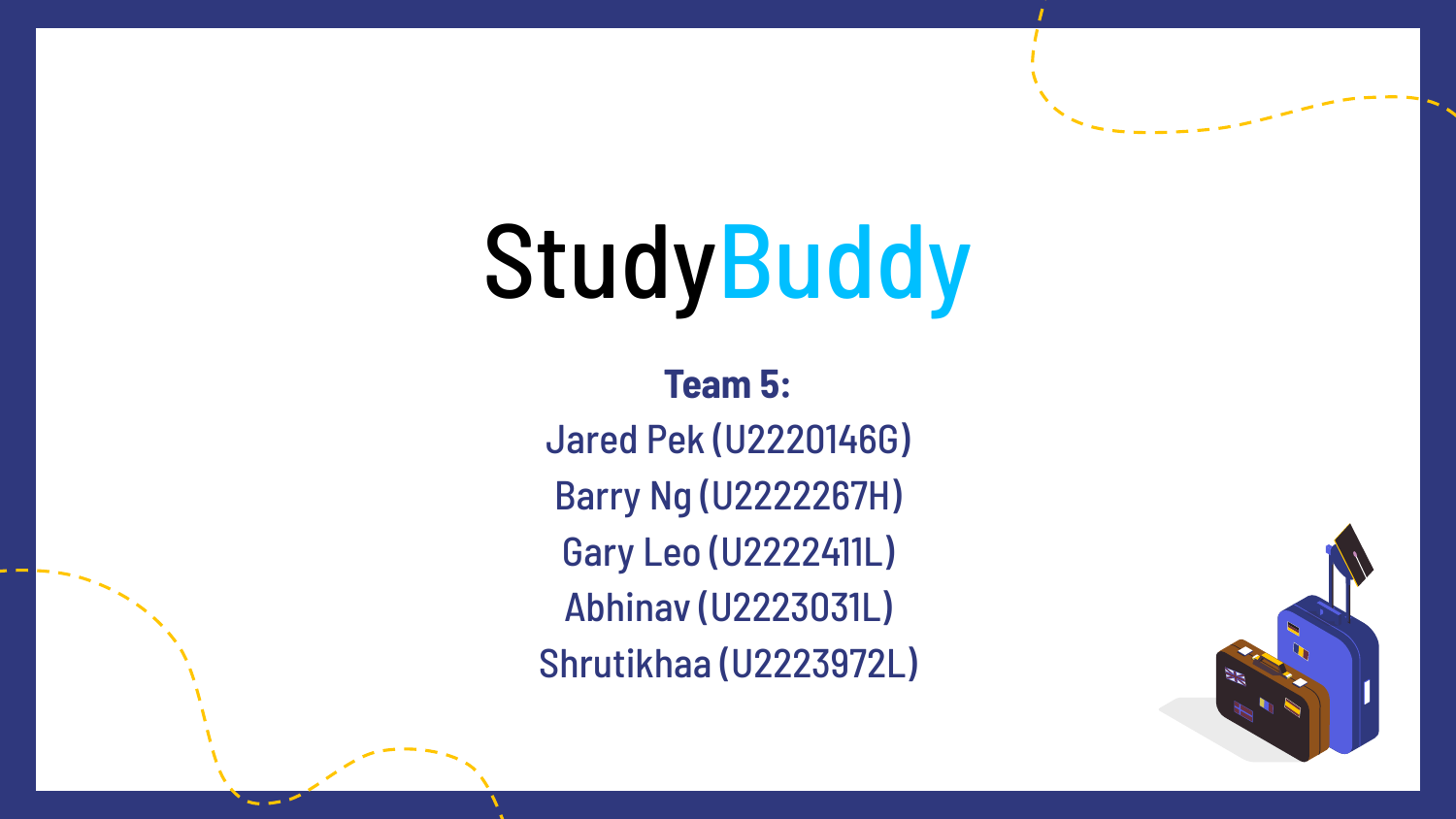

StudyBuddy

Team 5:
Jared Pek (U2220146G)
Barry Ng (U2222267H)
Gary Leo (U2222411L)
Abhinav (U2223031L)
Shrutikhaa (U2223972L)